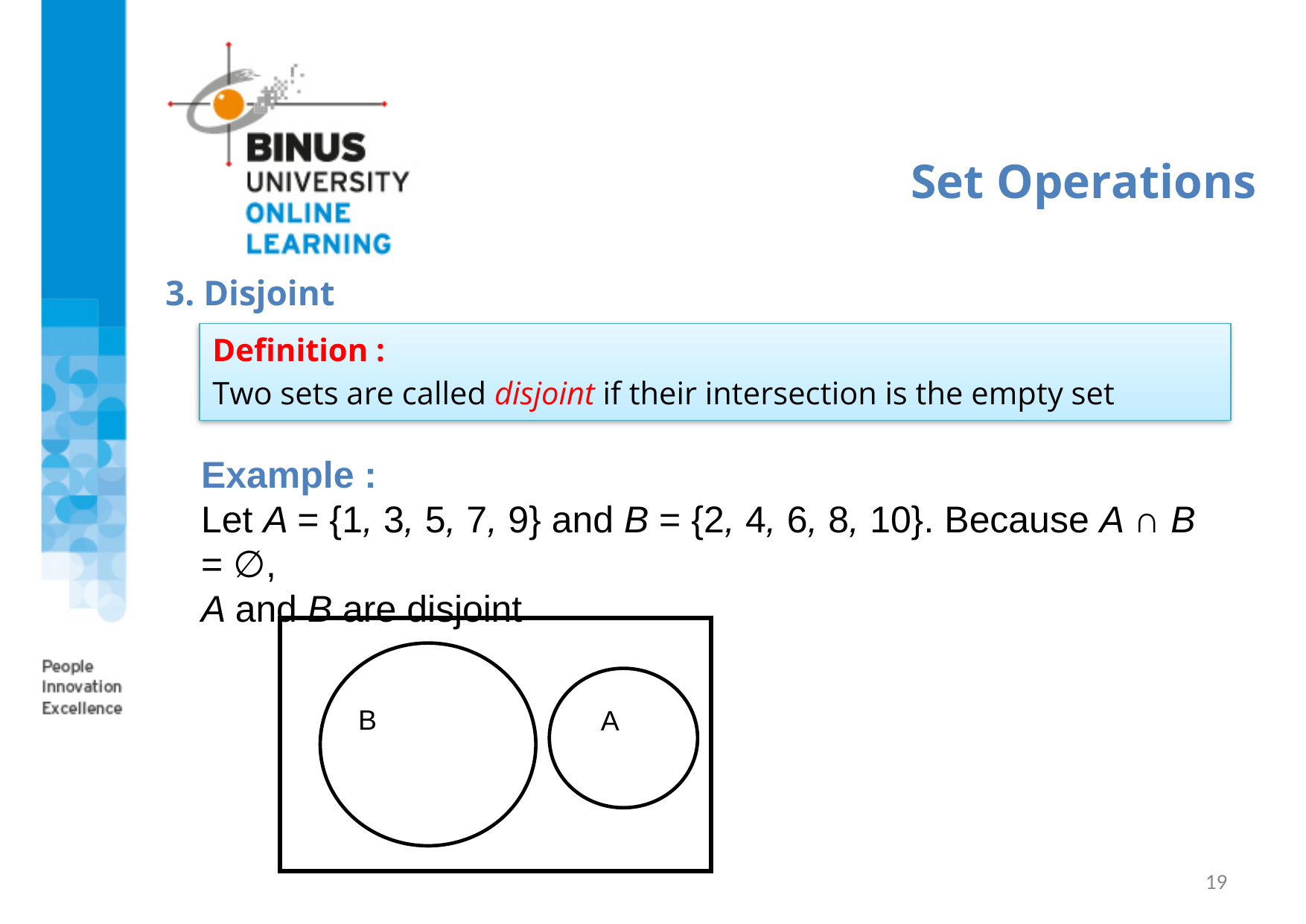

# Set Operations
3. Disjoint
Definition :
Two sets are called disjoint if their intersection is the empty set
Example :
Let A = {1, 3, 5, 7, 9} and B = {2, 4, 6, 8, 10}. Because A ∩ B = ∅,
A and B are disjoint

B
A
19